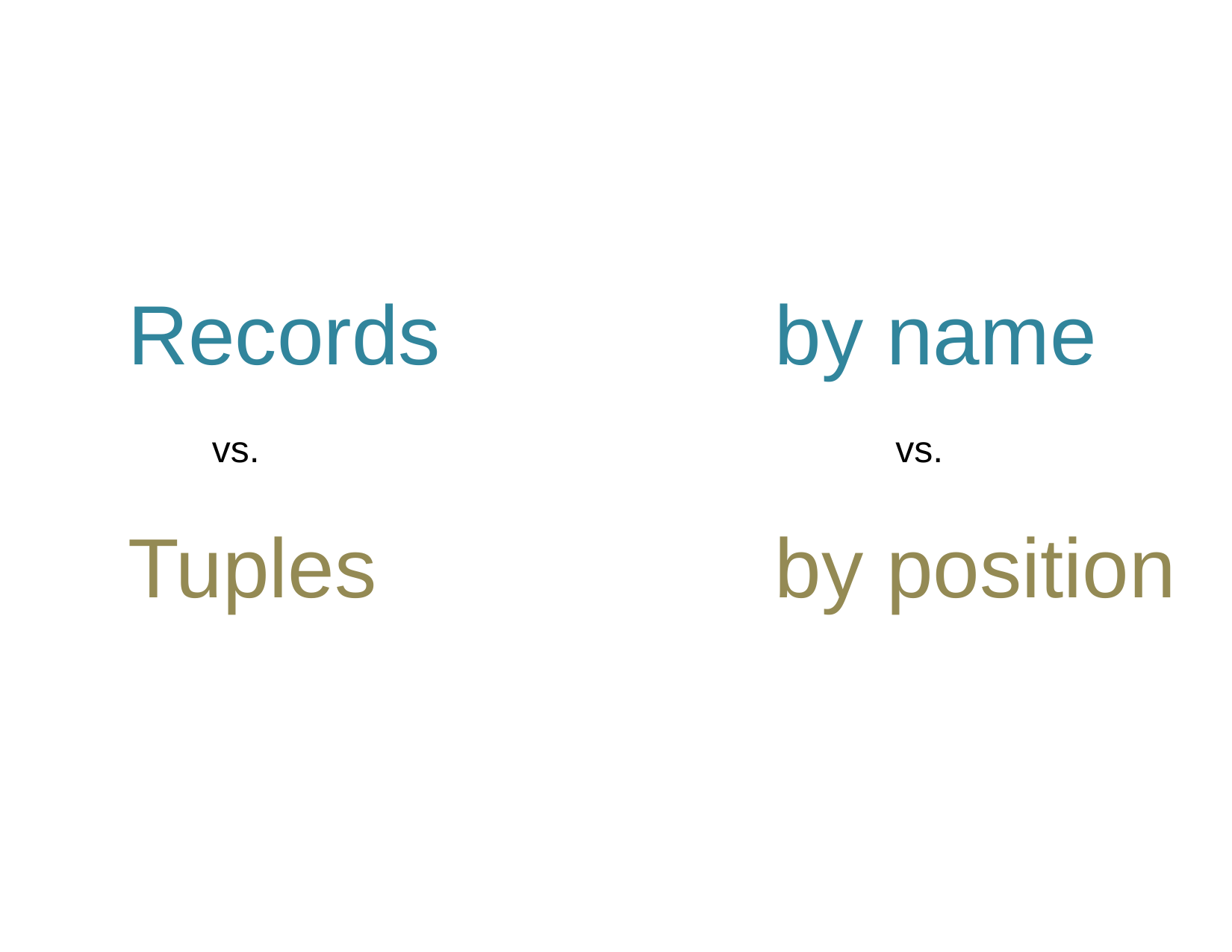

by name
Records
vs.
vs.
Tuples
by position